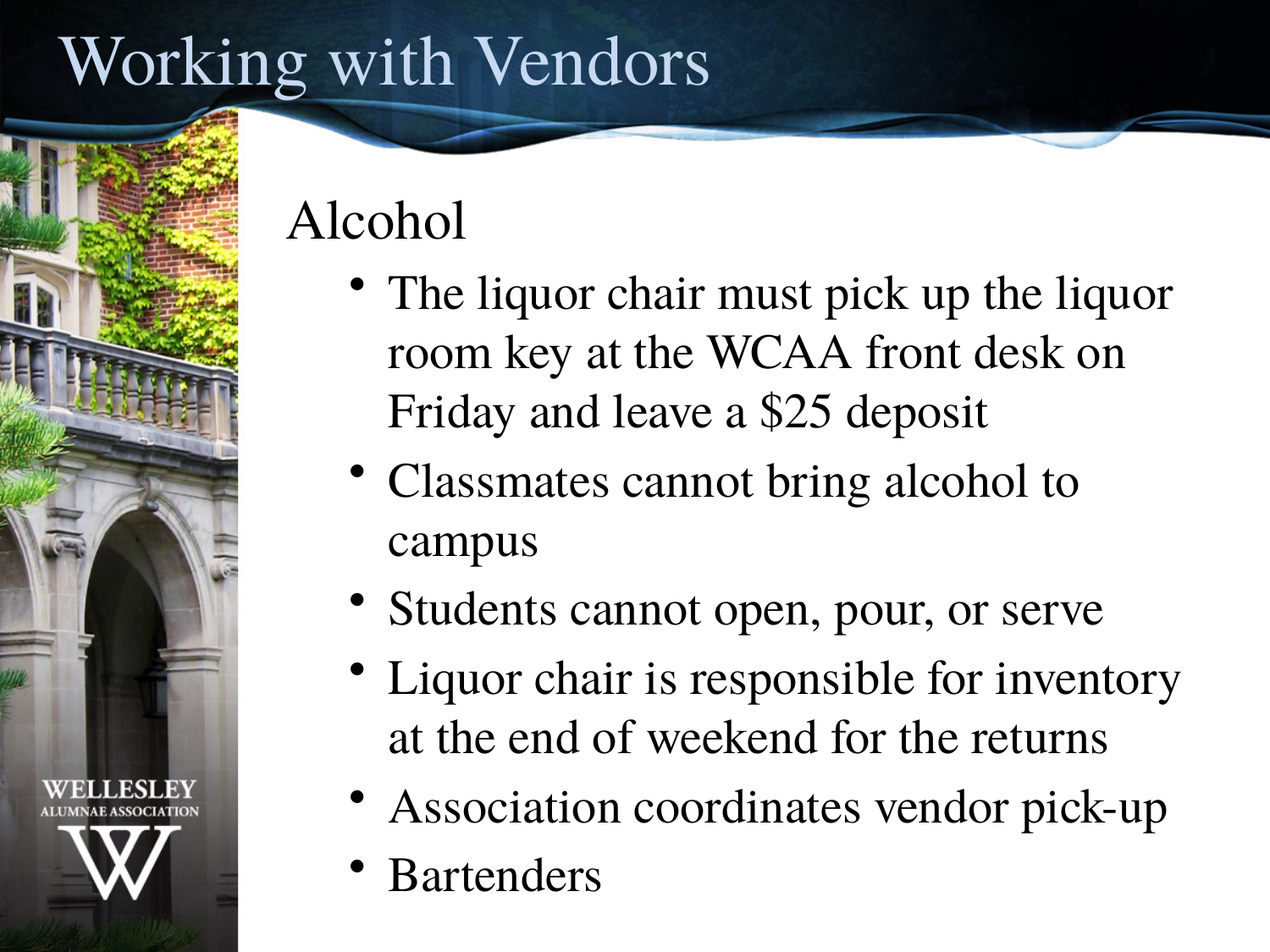

# Working with Vendors
Alcohol
The liquor chair must pick up the liquor room key at the WCAA front desk on Friday and leave a $25 deposit
Classmates cannot bring alcohol to campus
Students cannot open, pour, or serve
Liquor chair is responsible for inventory at the end of weekend for the returns
Association coordinates vendor pick-up
Bartenders